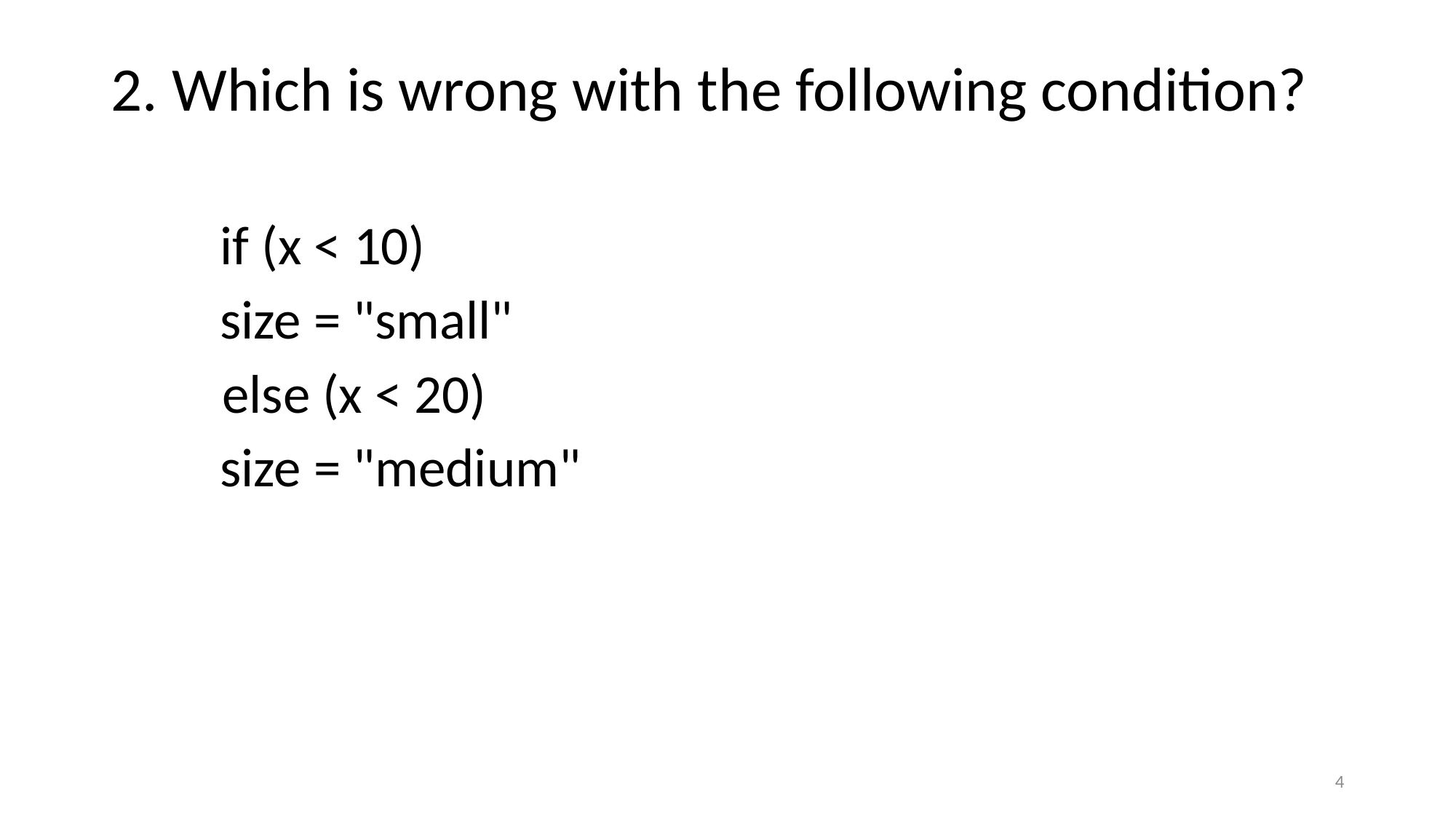

# 2. Which is wrong with the following condition?

	if (x < 10)
  	size = "small"
         else (x < 20)
  	size = "medium"

4